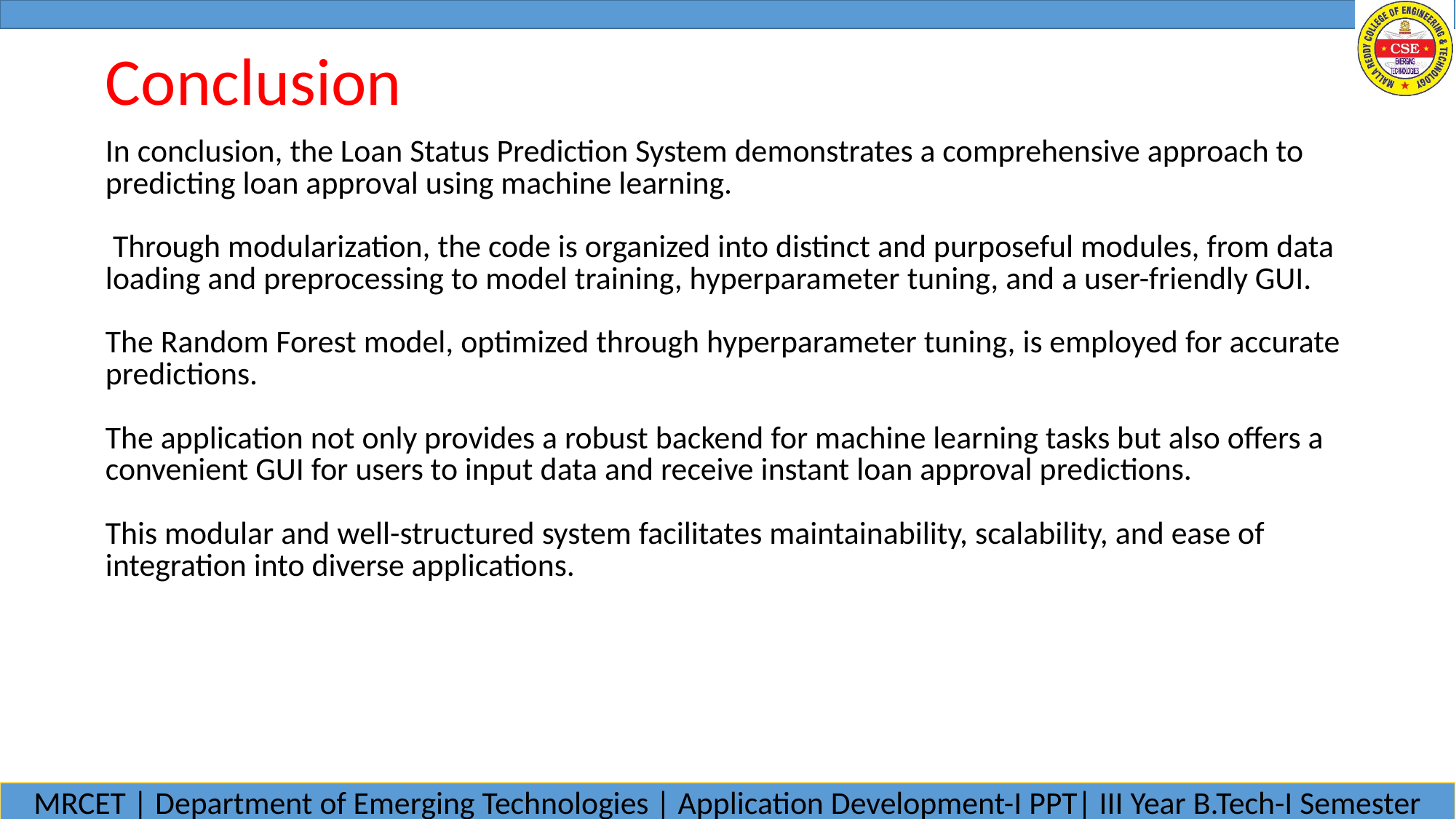

Conclusion
In conclusion, the Loan Status Prediction System demonstrates a comprehensive approach to predicting loan approval using machine learning.

 Through modularization, the code is organized into distinct and purposeful modules, from data loading and preprocessing to model training, hyperparameter tuning, and a user-friendly GUI.

The Random Forest model, optimized through hyperparameter tuning, is employed for accurate predictions.

The application not only provides a robust backend for machine learning tasks but also offers a convenient GUI for users to input data and receive instant loan approval predictions.

This modular and well-structured system facilitates maintainability, scalability, and ease of integration into diverse applications.
18